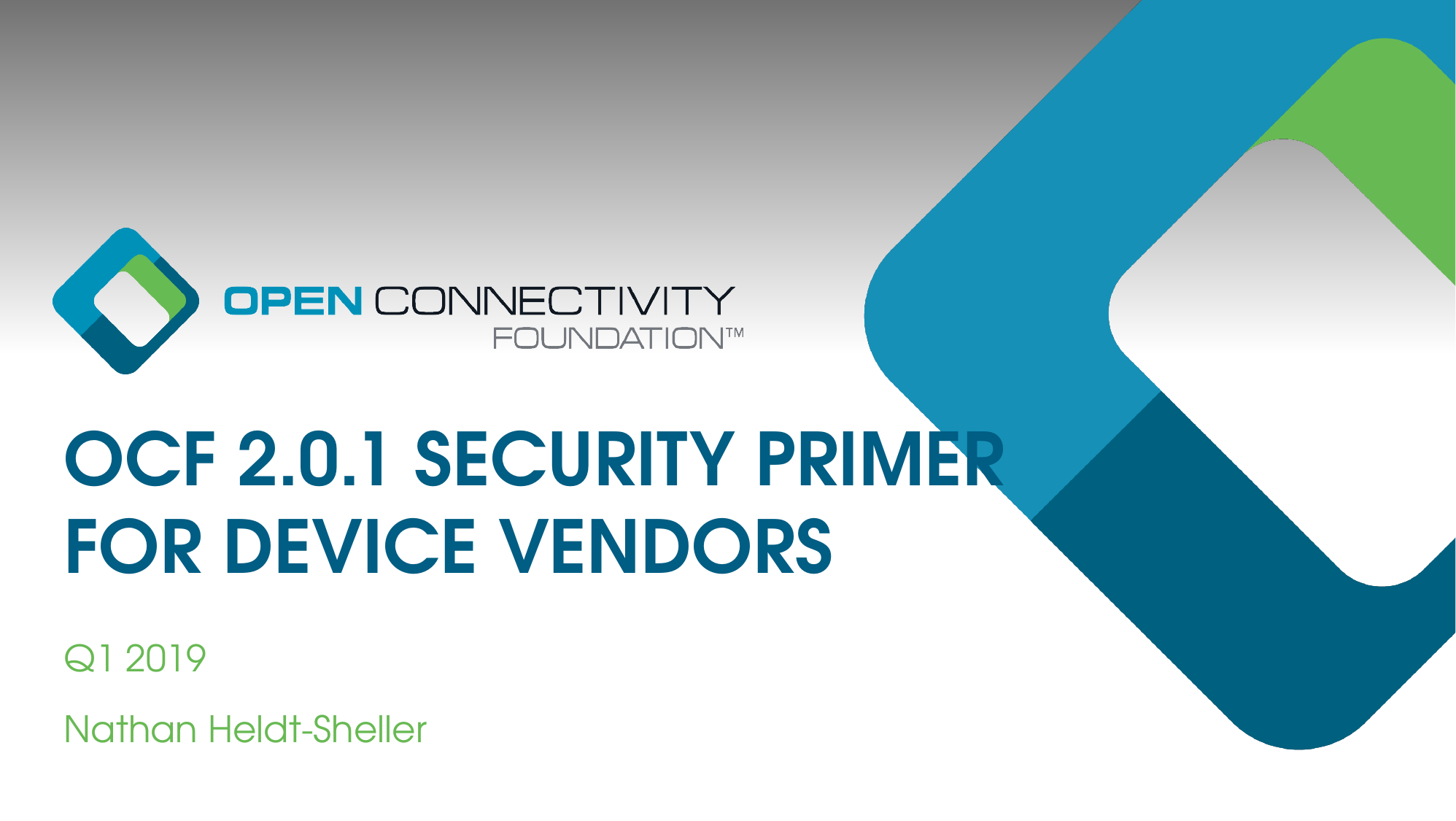

# OCF 2.0.1 Security Primer for Device Vendors
Q1 2019
Nathan Heldt-Sheller